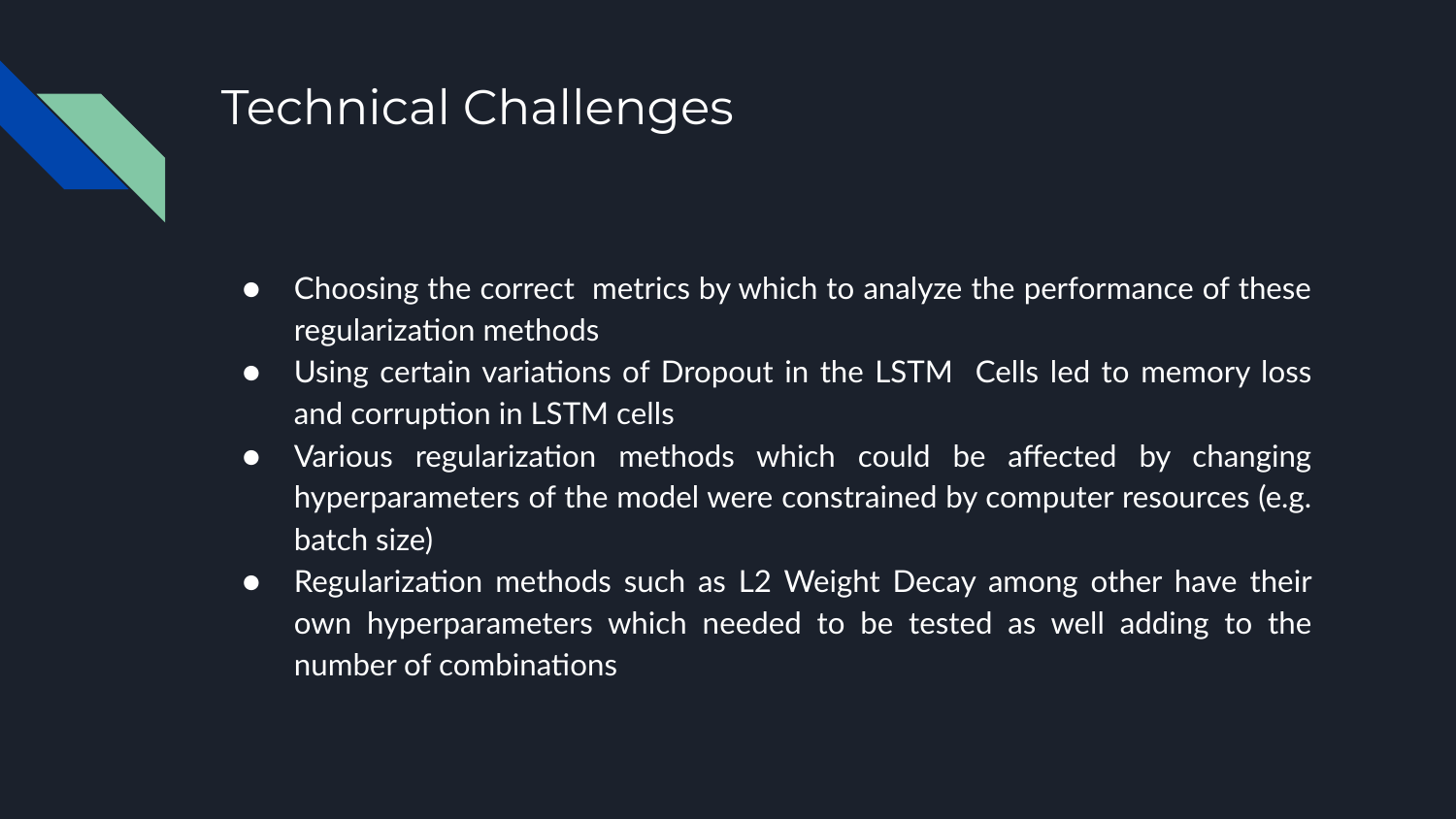

# Technical Challenges
Choosing the correct  metrics by which to analyze the performance of these regularization methods
Using certain variations of Dropout in the LSTM  Cells led to memory loss and corruption in LSTM cells
Various regularization methods which could be affected by changing hyperparameters of the model were constrained by computer resources (e.g. batch size)
Regularization methods such as L2 Weight Decay among other have their own hyperparameters which needed to be tested as well adding to the number of combinations